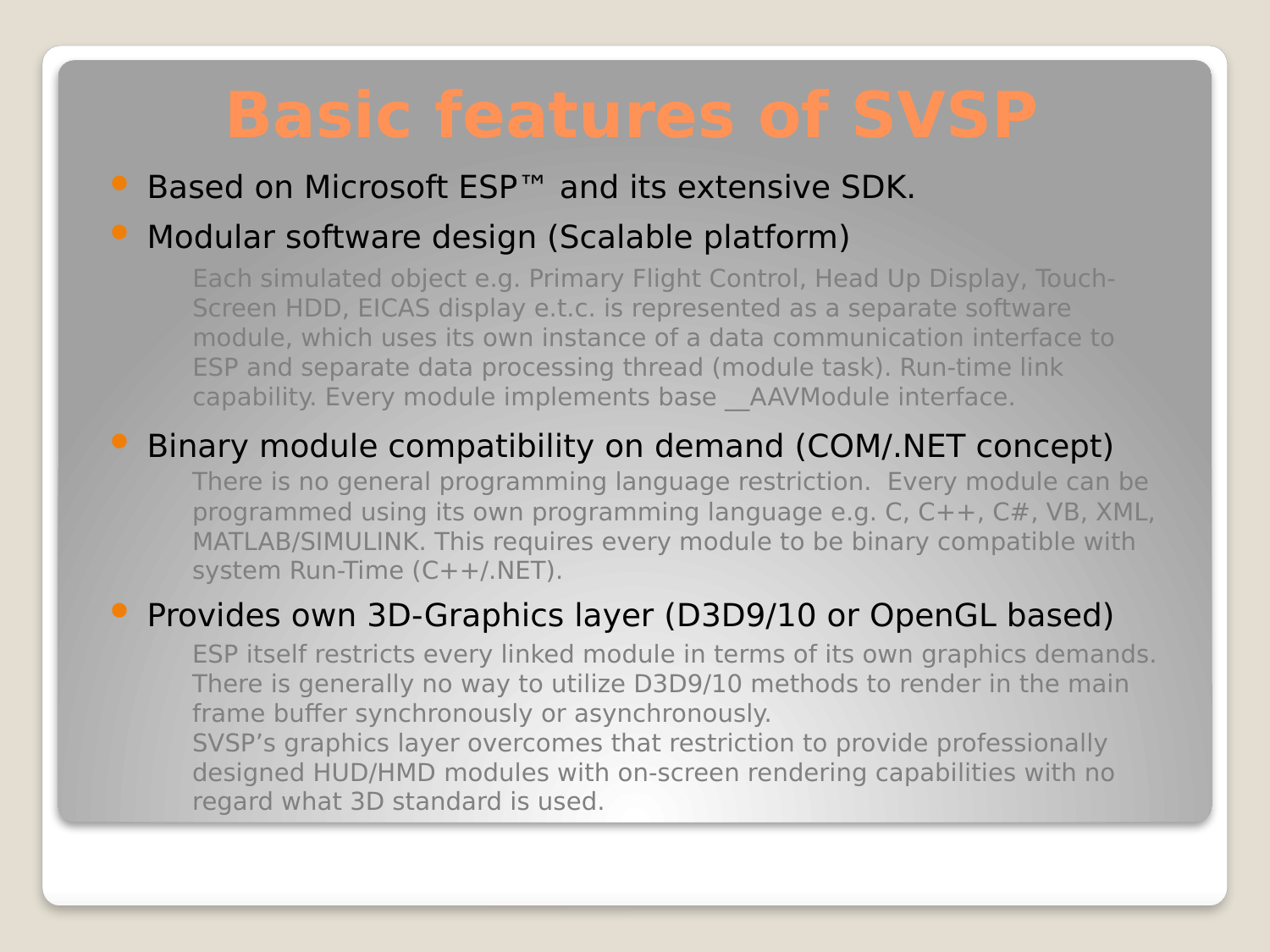

# Basic features of SVSP
Based on Microsoft ESP™ and its extensive SDK.
Modular software design (Scalable platform)
Each simulated object e.g. Primary Flight Control, Head Up Display, Touch-Screen HDD, EICAS display e.t.c. is represented as a separate software module, which uses its own instance of a data communication interface to ESP and separate data processing thread (module task). Run-time link capability. Every module implements base __AAVModule interface.

Binary module compatibility on demand (COM/.NET concept)
There is no general programming language restriction.  Every module can be programmed using its own programming language e.g. C, C++, C#, VB, XML, MATLAB/SIMULINK. This requires every module to be binary compatible with system Run-Time (C++/.NET).
Provides own 3D-Graphics layer (D3D9/10 or OpenGL based)
ESP itself restricts every linked module in terms of its own graphics demands. There is generally no way to utilize D3D9/10 methods to render in the main frame buffer synchronously or asynchronously.
SVSP’s graphics layer overcomes that restriction to provide professionally designed HUD/HMD modules with on-screen rendering capabilities with no regard what 3D standard is used.